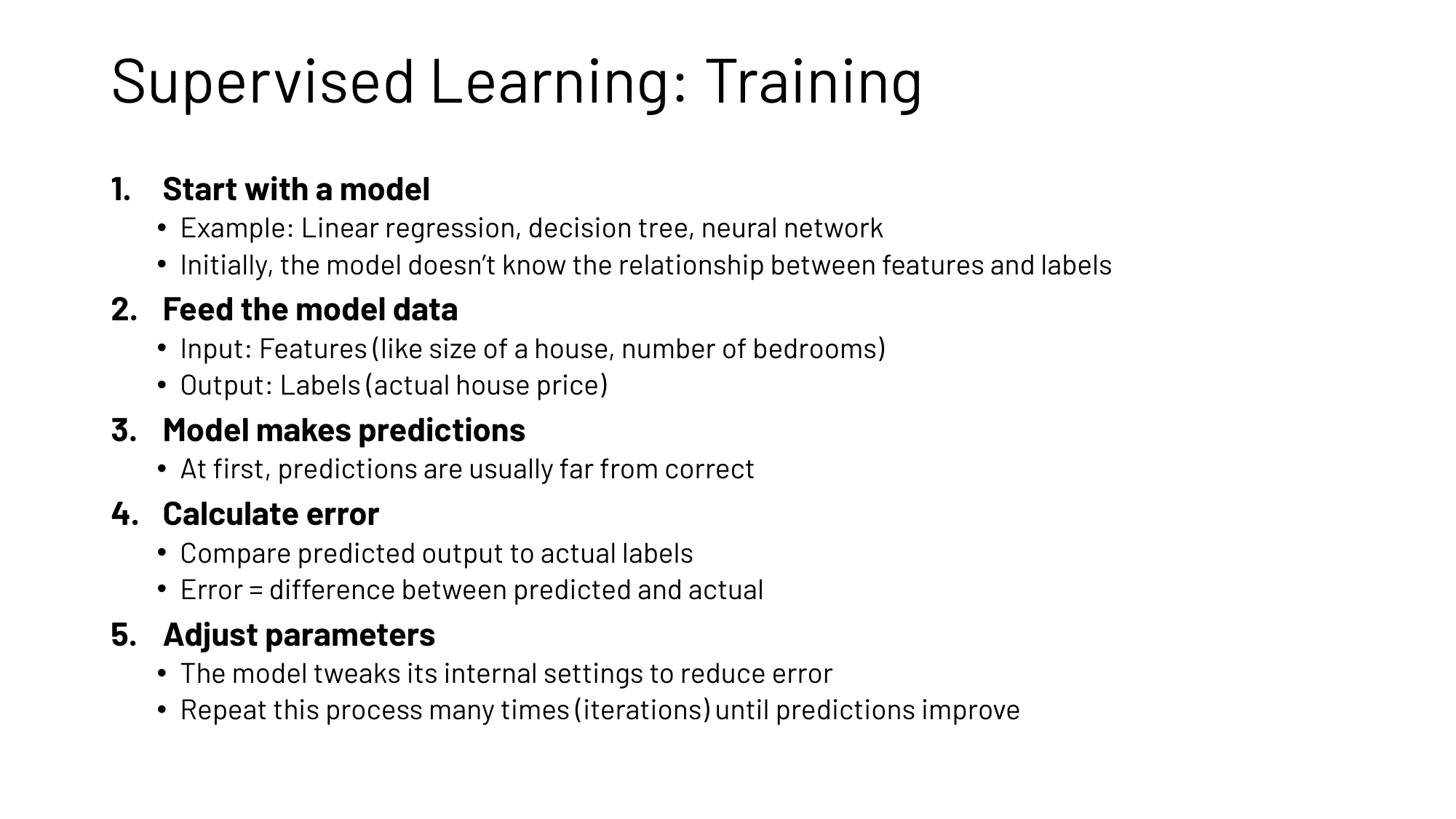

# Supervised Learning: Training
Start with a model
Example: Linear regression, decision tree, neural network
Initially, the model doesn’t know the relationship between features and labels
Feed the model data
Input: Features (like size of a house, number of bedrooms)
Output: Labels (actual house price)
Model makes predictions
At first, predictions are usually far from correct
Calculate error
Compare predicted output to actual labels
Error = difference between predicted and actual
Adjust parameters
The model tweaks its internal settings to reduce error
Repeat this process many times (iterations) until predictions improve